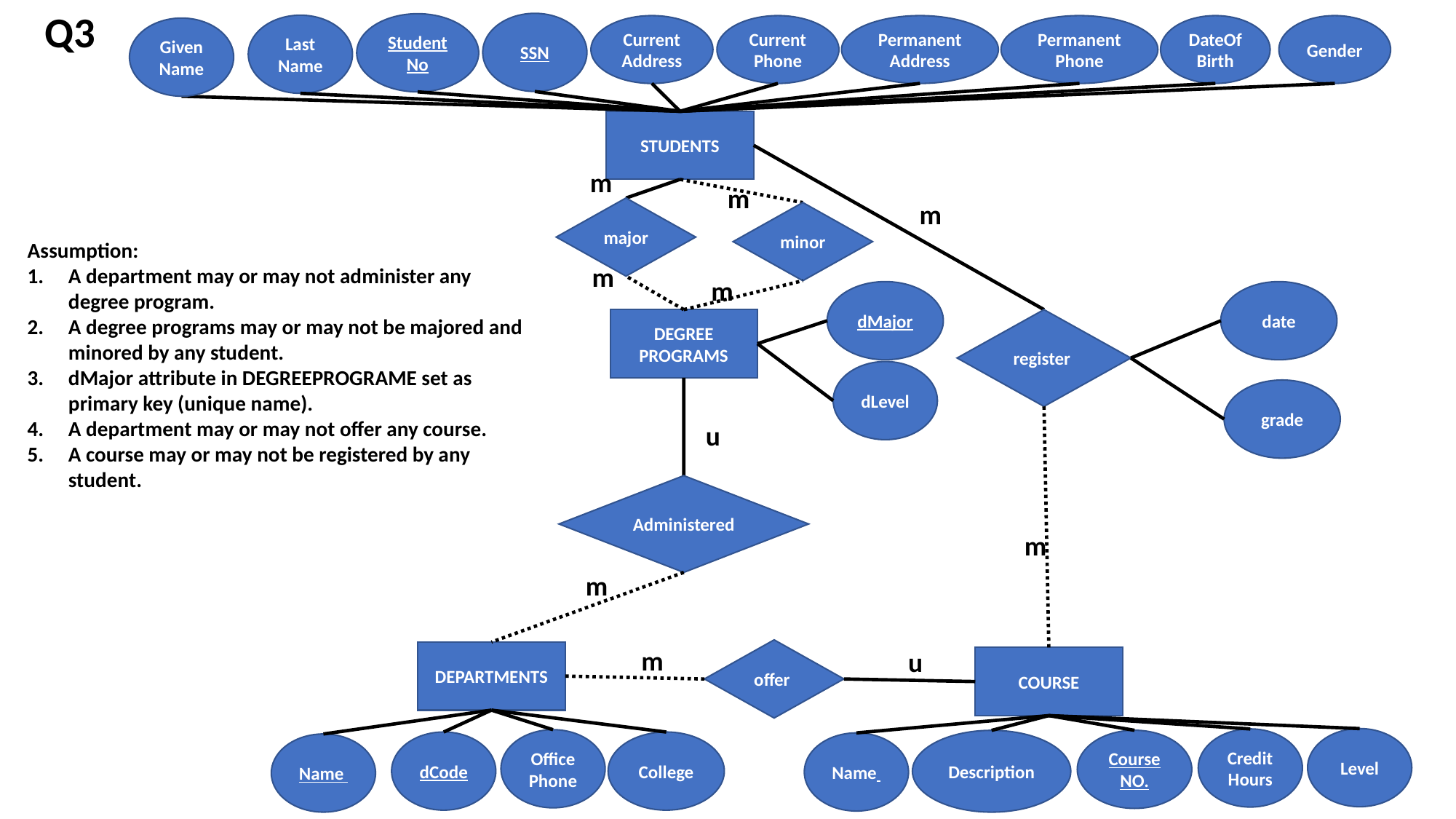

Q3
SSN
StudentNo
Last Name
Permanent
Phone
DateOfBirth
Gender
Current
Address
Current
Phone
Permanent
Address
GivenName
STUDENTS
m
m
m
major
minor
Assumption:
A department may or may not administer any degree program.
A degree programs may or may not be majored and minored by any student.
dMajor attribute in DEGREEPROGRAME set as primary key (unique name).
A department may or may not offer any course.
A course may or may not be registered by any student.
m
m
dMajor
DEGREE
PROGRAMS
dLevel
date
register
grade
u
Administered
m
m
m
offer
u
DEPARTMENTS
OfficePhone
dCode
College
Name
COURSE
Level
CreditHours
Course
NO.
Description
Name